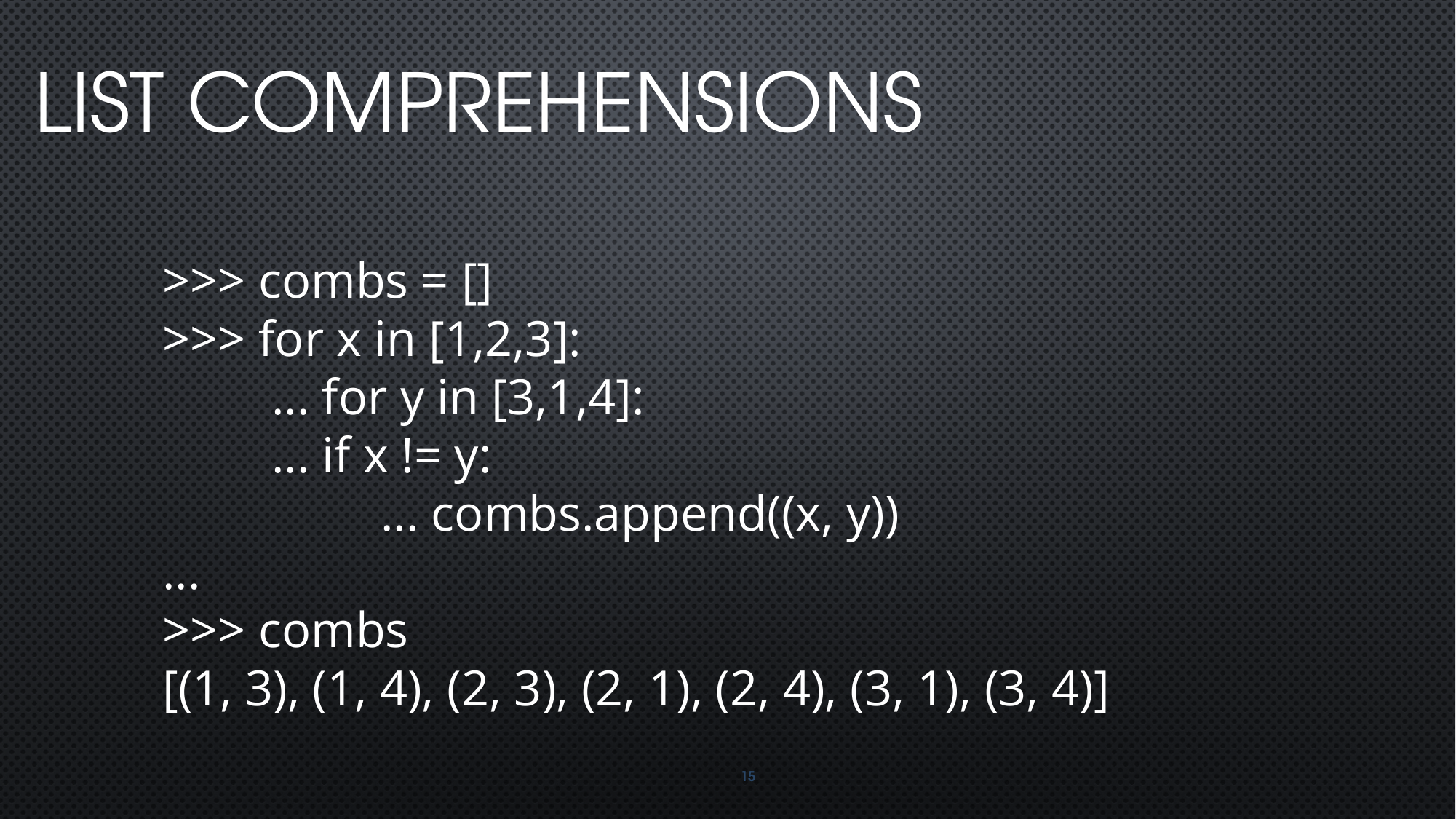

List Comprehensions
>>> combs = []
>>> for x in [1,2,3]:
	... for y in [3,1,4]:
	... if x != y:
		... combs.append((x, y))
...
>>> combs
[(1, 3), (1, 4), (2, 3), (2, 1), (2, 4), (3, 1), (3, 4)]
15